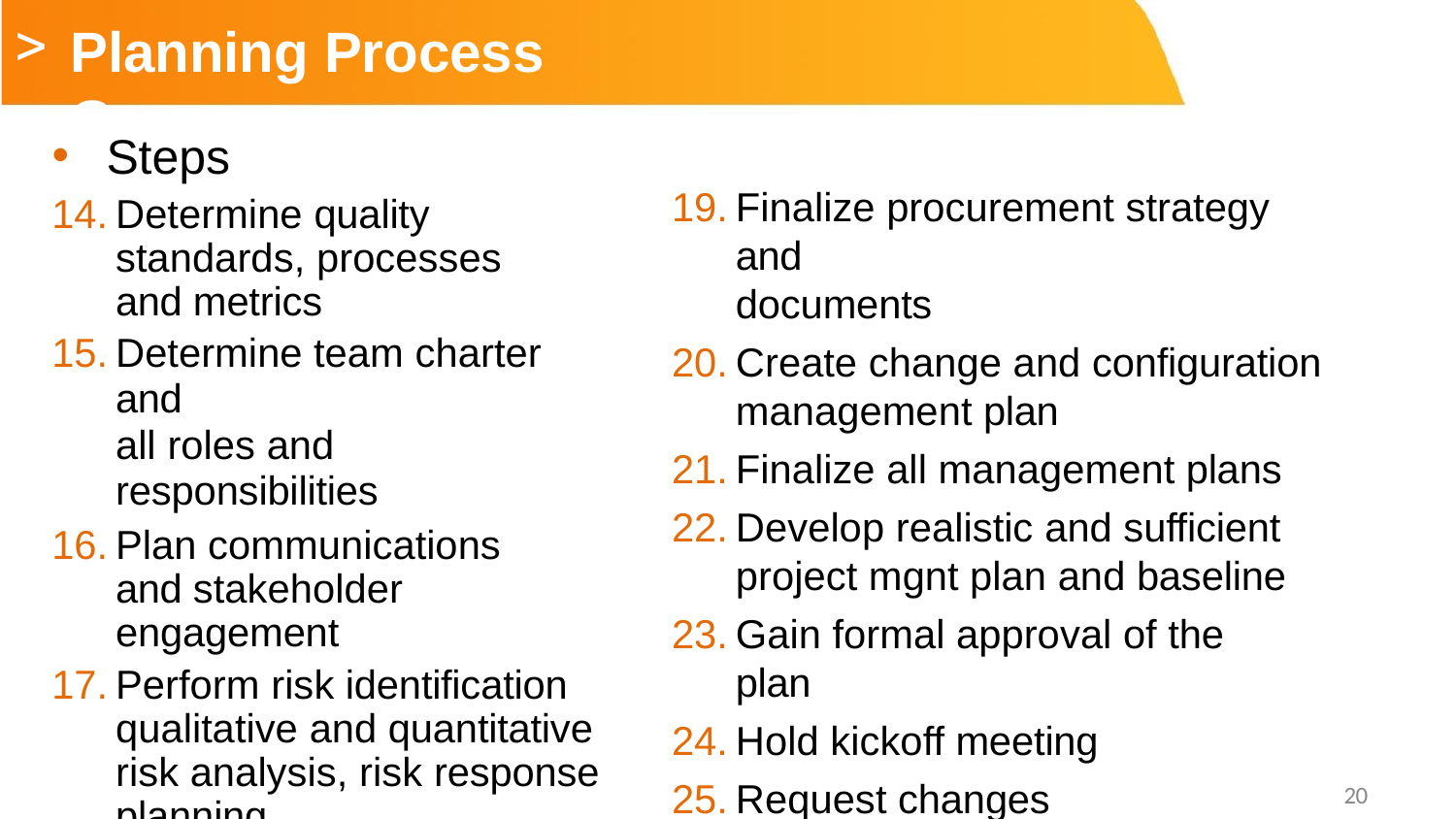

# Planning Process Group
Steps
Determine quality standards, processes and metrics
Determine team charter and
all roles and responsibilities
Plan communications and stakeholder engagement
Perform risk identification qualitative and quantitative risk analysis, risk response planning
Go back - iteration
Finalize procurement strategy and
documents
Create change and configuration management plan
Finalize all management plans
Develop realistic and sufficient project mgnt plan and baseline
Gain formal approval of the plan
Hold kickoff meeting
Request changes
20